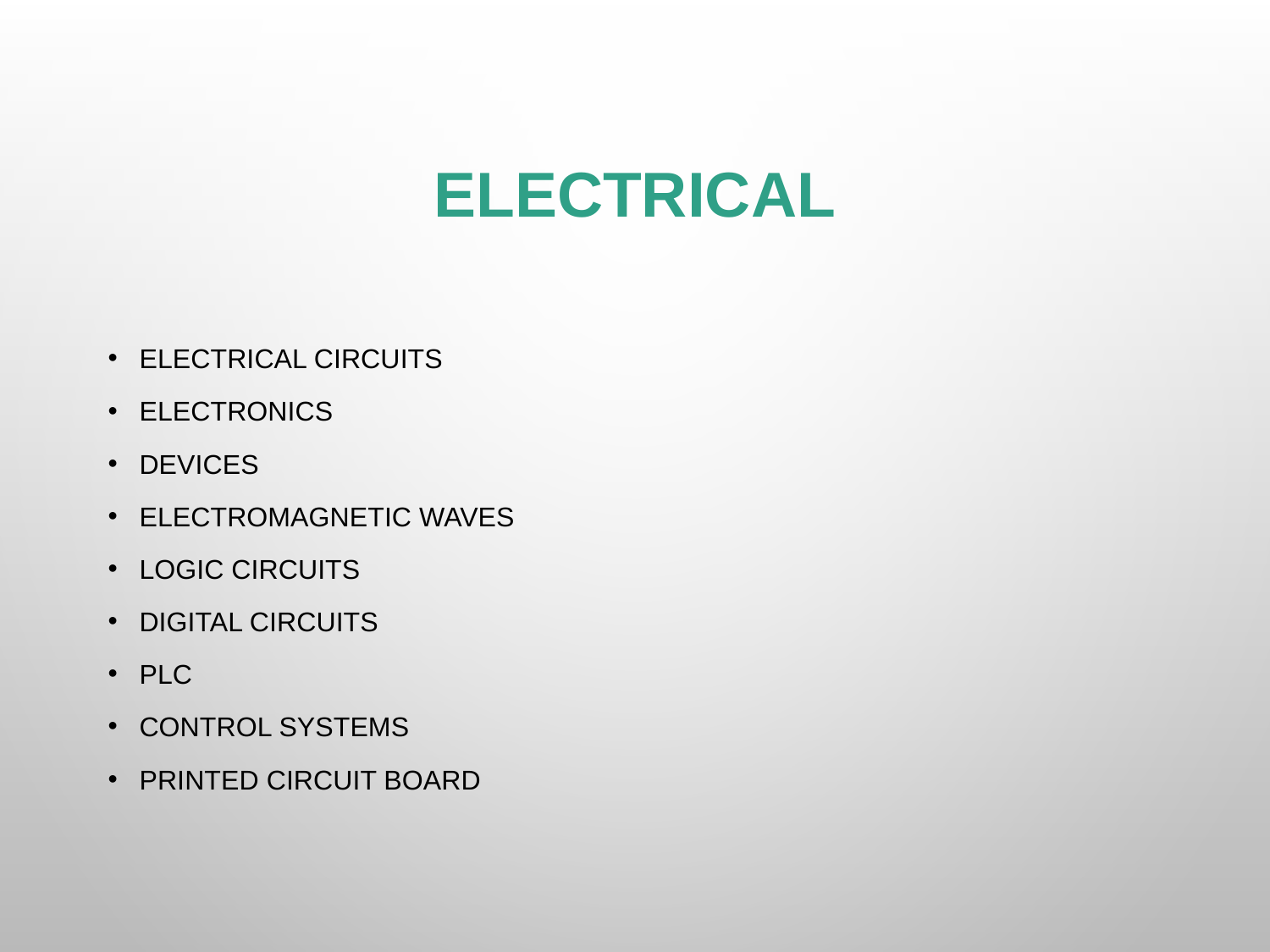

# Electrical
Electrical Circuits
Electronics
Devices
Electromagnetic Waves
Logic Circuits
Digital Circuits
PLC
Control Systems
Printed Circuit Board